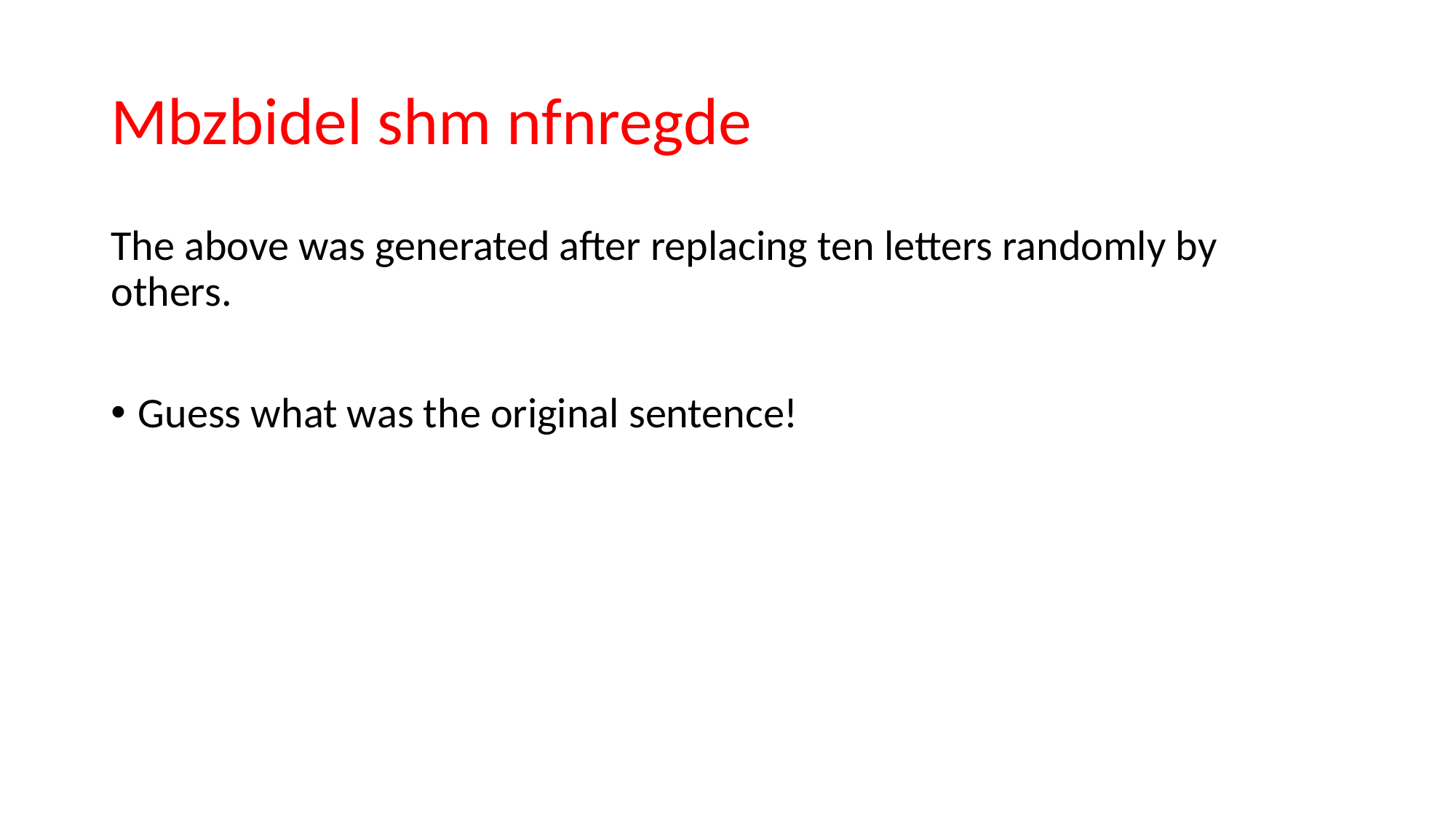

# Mbzbidel shm nfnregde
The above was generated after replacing ten letters randomly by others.

Guess what was the original sentence!